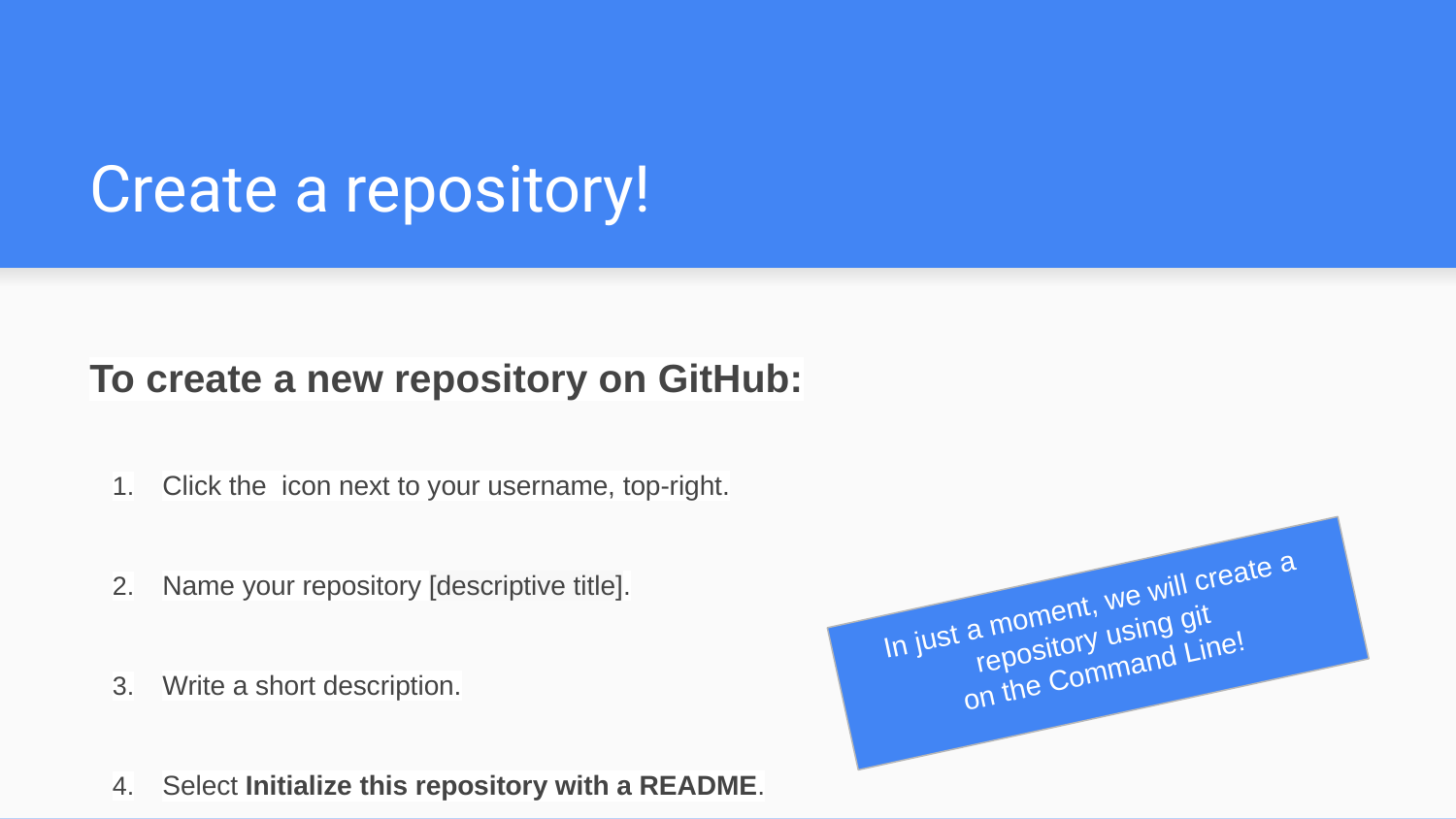

# Create a repository!
To create a new repository on GitHub:
Click the  icon next to your username, top-right.
Name your repository [descriptive title].
Write a short description.
Select Initialize this repository with a README.

In just a moment, we will create a repository using git
on the Command Line!